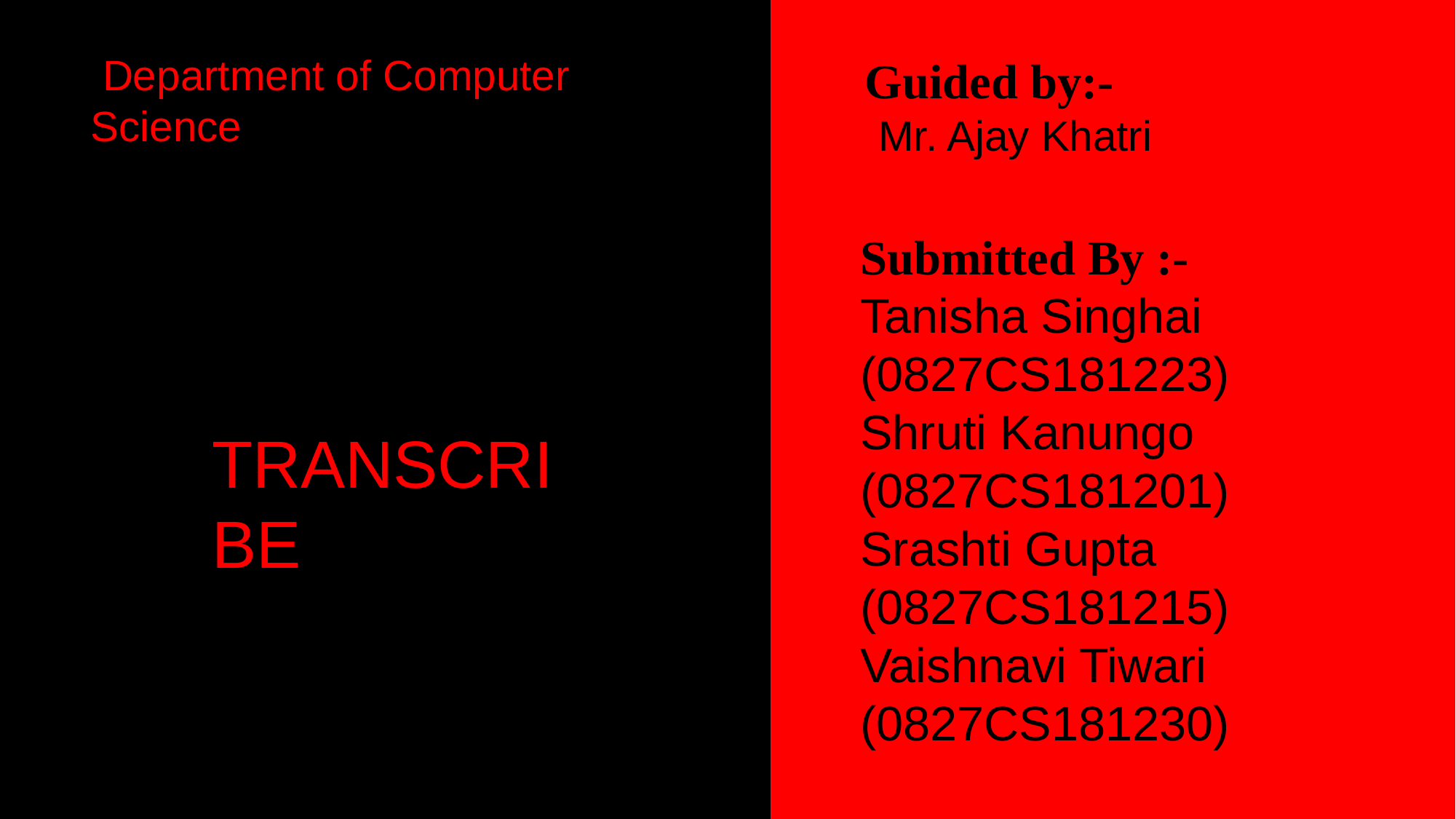

Department of Computer Science
  Guided by:-
     Mr. Ajay Khatri
Submitted By :-
Tanisha Singhai
(0827CS181223)
Shruti Kanungo
(0827CS181201)
Srashti Gupta
(0827CS181215)
Vaishnavi Tiwari
(0827CS181230)

TRANSCRIBE